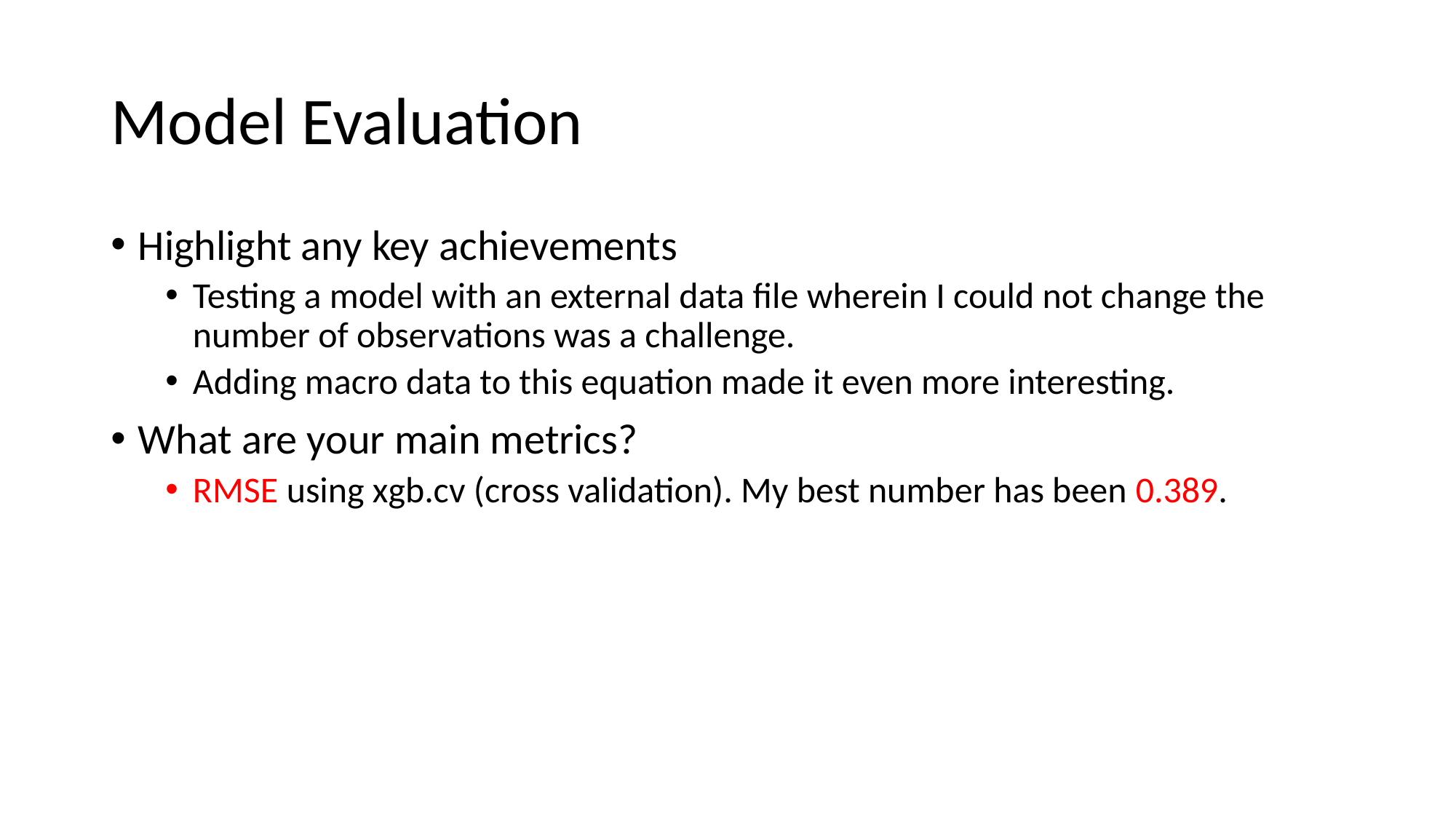

# Model Evaluation
Highlight any key achievements
Testing a model with an external data file wherein I could not change the number of observations was a challenge.
Adding macro data to this equation made it even more interesting.
What are your main metrics?
RMSE using xgb.cv (cross validation). My best number has been 0.389.